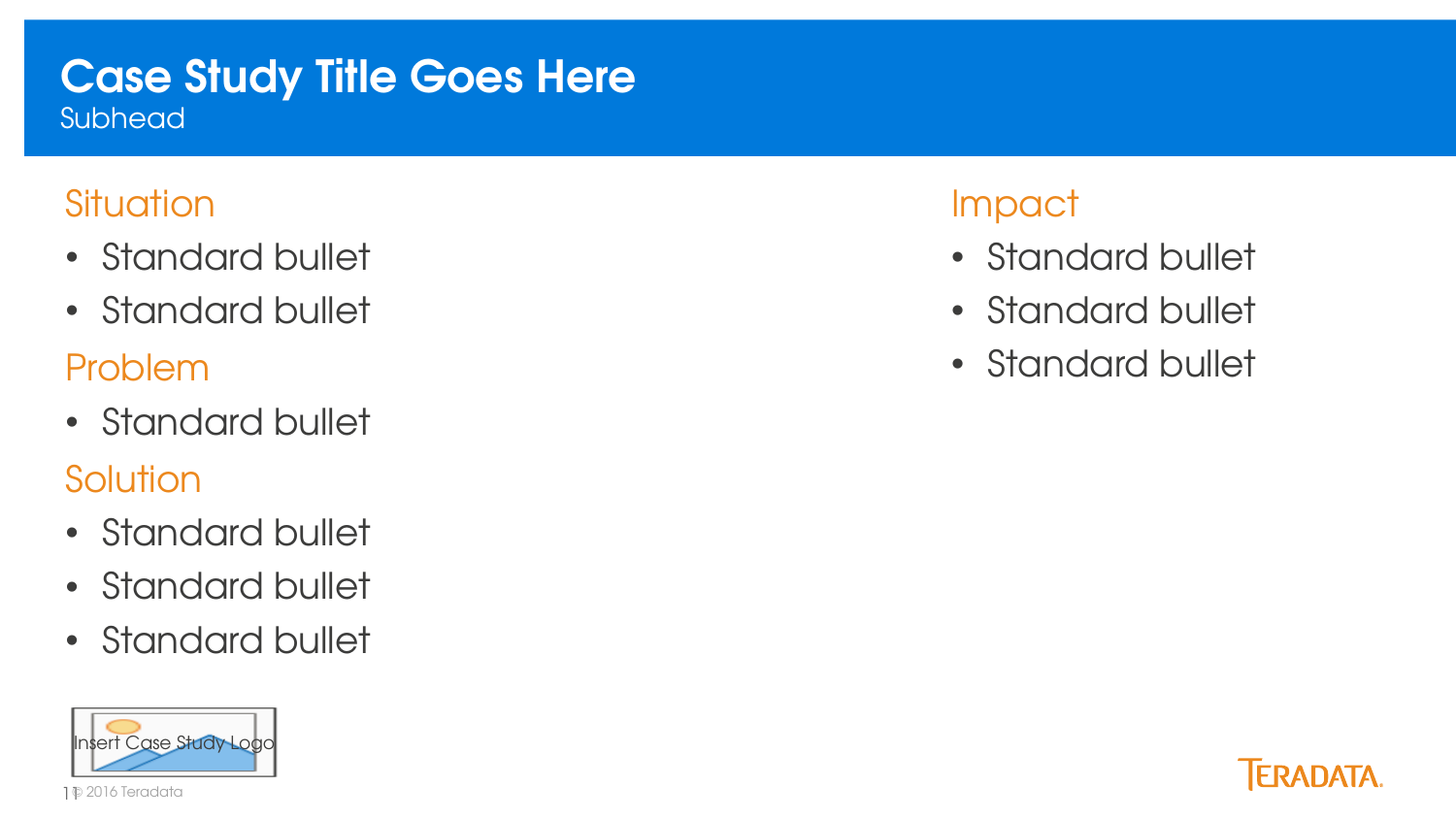

Case Study Title Goes Here
Subhead
Situation
Standard bullet
Standard bullet
Problem
Standard bullet
Solution
Standard bullet
Standard bullet
Standard bullet
Impact
Standard bullet
Standard bullet
Standard bullet

© 2016 Teradata